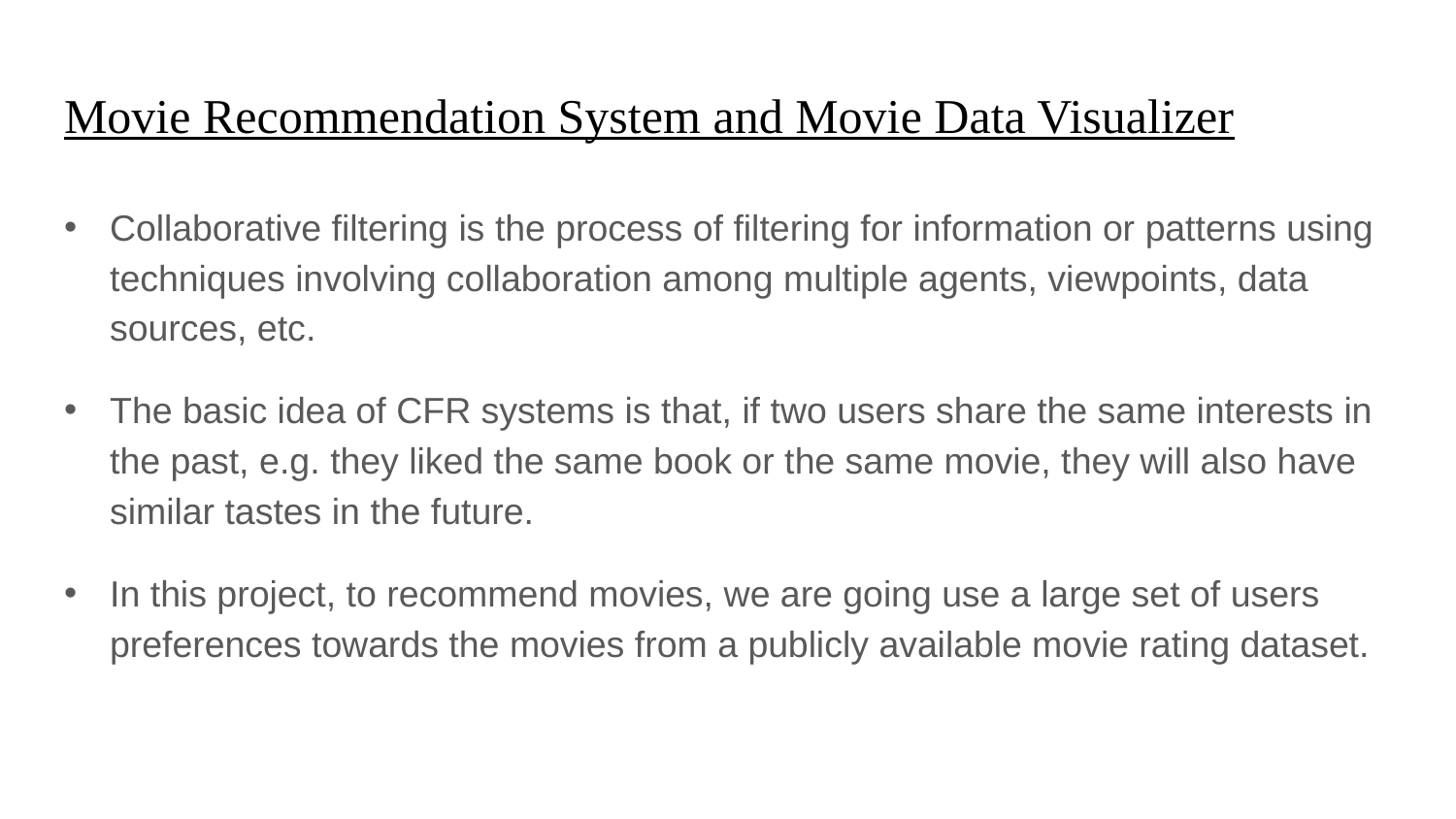

# Movie Recommendation System and Movie Data Visualizer
Collaborative filtering is the process of filtering for information or patterns using techniques involving collaboration among multiple agents, viewpoints, data sources, etc.
The basic idea of CFR systems is that, if two users share the same interests in the past, e.g. they liked the same book or the same movie, they will also have similar tastes in the future.
In this project, to recommend movies, we are going use a large set of users preferences towards the movies from a publicly available movie rating dataset.